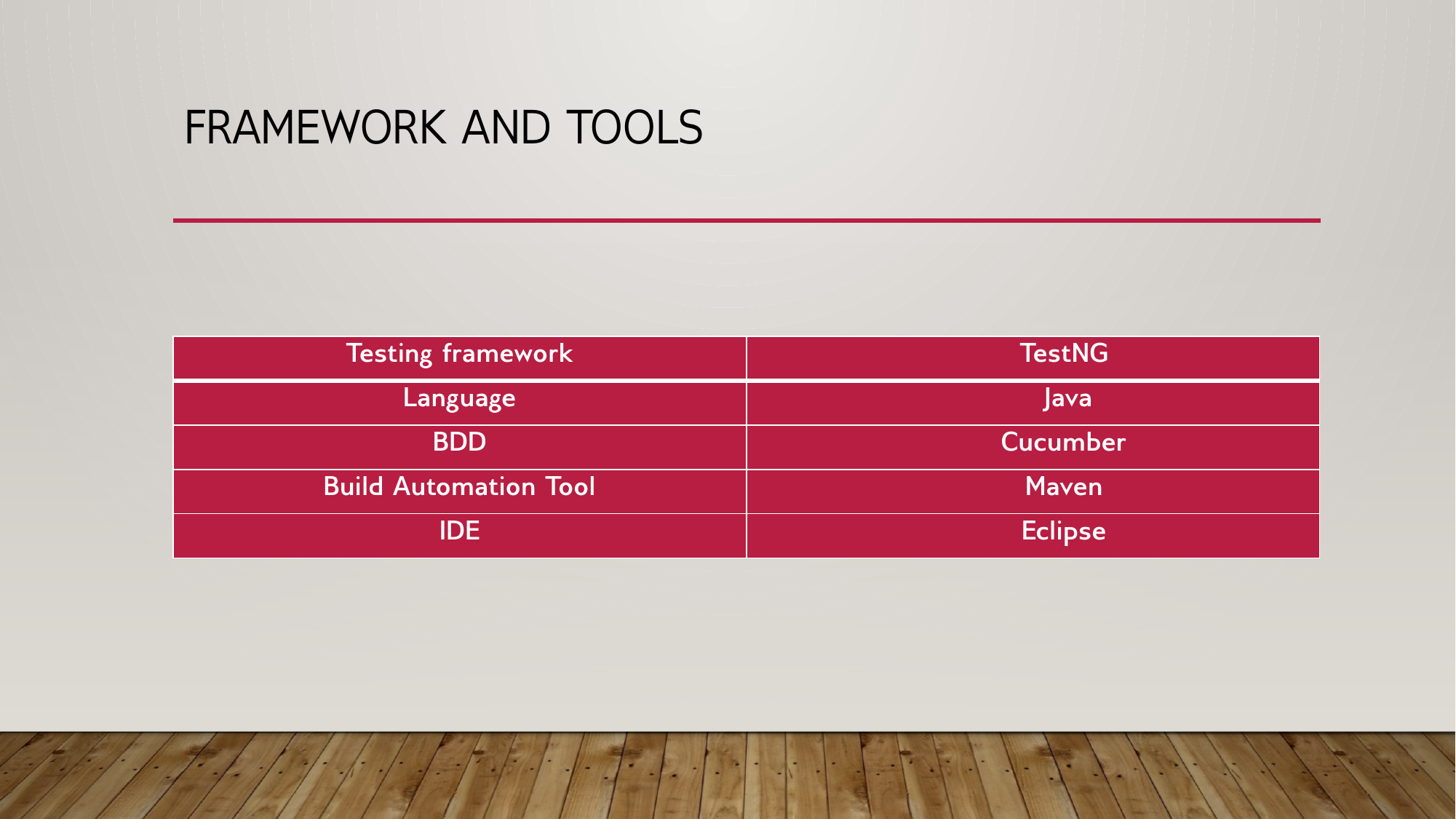

# FRAMEWORK AND TOOLS
| Testing framework | TestNG |
| --- | --- |
| Language | Java |
| BDD | Cucumber |
| Build Automation Tool | Maven |
| IDE | Eclipse |